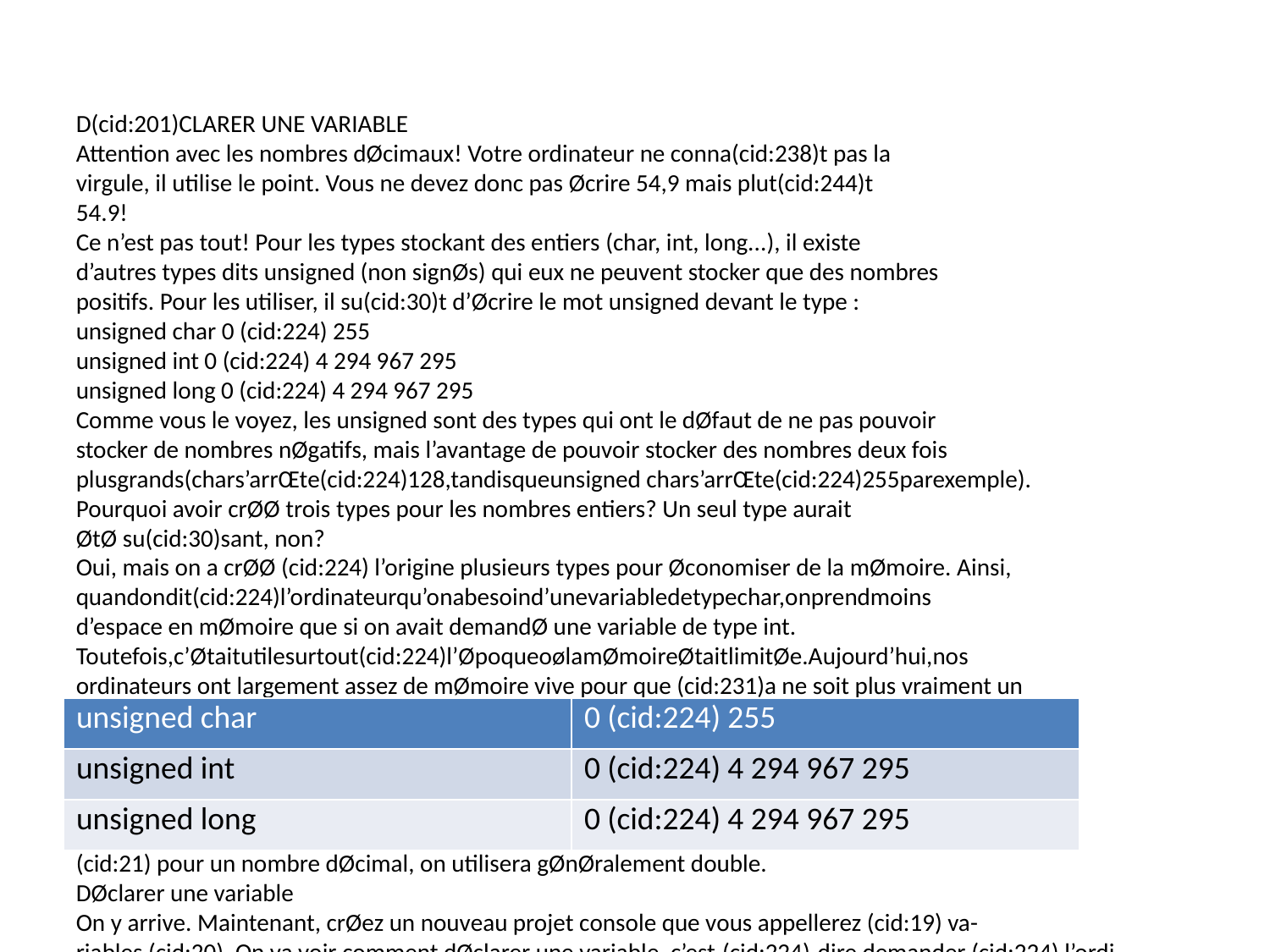

D(cid:201)CLARER UNE VARIABLE
Attention avec les nombres dØcimaux! Votre ordinateur ne conna(cid:238)t pas la
virgule, il utilise le point. Vous ne devez donc pas Øcrire 54,9 mais plut(cid:244)t
54.9!
Ce n’est pas tout! Pour les types stockant des entiers (char, int, long...), il existe
d’autres types dits unsigned (non signØs) qui eux ne peuvent stocker que des nombres
positifs. Pour les utiliser, il su(cid:30)t d’Øcrire le mot unsigned devant le type :
unsigned char 0 (cid:224) 255
unsigned int 0 (cid:224) 4 294 967 295
unsigned long 0 (cid:224) 4 294 967 295
Comme vous le voyez, les unsigned sont des types qui ont le dØfaut de ne pas pouvoir
stocker de nombres nØgatifs, mais l’avantage de pouvoir stocker des nombres deux fois
plusgrands(chars’arrŒte(cid:224)128,tandisqueunsigned chars’arrŒte(cid:224)255parexemple).
Pourquoi avoir crØØ trois types pour les nombres entiers? Un seul type aurait
ØtØ su(cid:30)sant, non?
Oui, mais on a crØØ (cid:224) l’origine plusieurs types pour Øconomiser de la mØmoire. Ainsi,
quandondit(cid:224)l’ordinateurqu’onabesoind’unevariabledetypechar,onprendmoins
d’espace en mØmoire que si on avait demandØ une variable de type int.
Toutefois,c’Øtaitutilesurtout(cid:224)l’ØpoqueoølamØmoireØtaitlimitØe.Aujourd’hui,nos
ordinateurs ont largement assez de mØmoire vive pour que (cid:231)a ne soit plus vraiment un
problŁme.IlneseradoncpasutiledeseprendrelatŒtependantdesheuressurlechoix
d’un type. Si vous ne savez pas si votre variable risque de prendre une grosse valeur,
mettez int.
En rØsumØ, on fera surtout la distinction entre nombres entiers et dØcimaux :
(cid:21) pour un nombre entier, on utilisera le plus souvent int;
(cid:21) pour un nombre dØcimal, on utilisera gØnØralement double.
DØclarer une variable
On y arrive. Maintenant, crØez un nouveau projet console que vous appellerez (cid:19) va-
riables (cid:20). On va voir comment dØclarer une variable, c’est-(cid:224)-dire demander (cid:224) l’ordi-
nateur la permission d’utiliser un peu de mØmoire.
Une dØclaration de variable, c’est trŁs simple maintenant que vous savez tout ce qu’il
faut. Il su(cid:30)t dans l’ordre :
1. d’indiquer le type de la variable que l’on veut crØer;
2. d’insØrer un espace;
3. d’indiquer le nom que vous voulez donner (cid:224) la variable;
4. et en(cid:28)n, de ne pas oublier le point-virgule.
55
| unsigned char | 0 (cid:224) 255 |
| --- | --- |
| unsigned int | 0 (cid:224) 4 294 967 295 |
| unsigned long | 0 (cid:224) 4 294 967 295 |